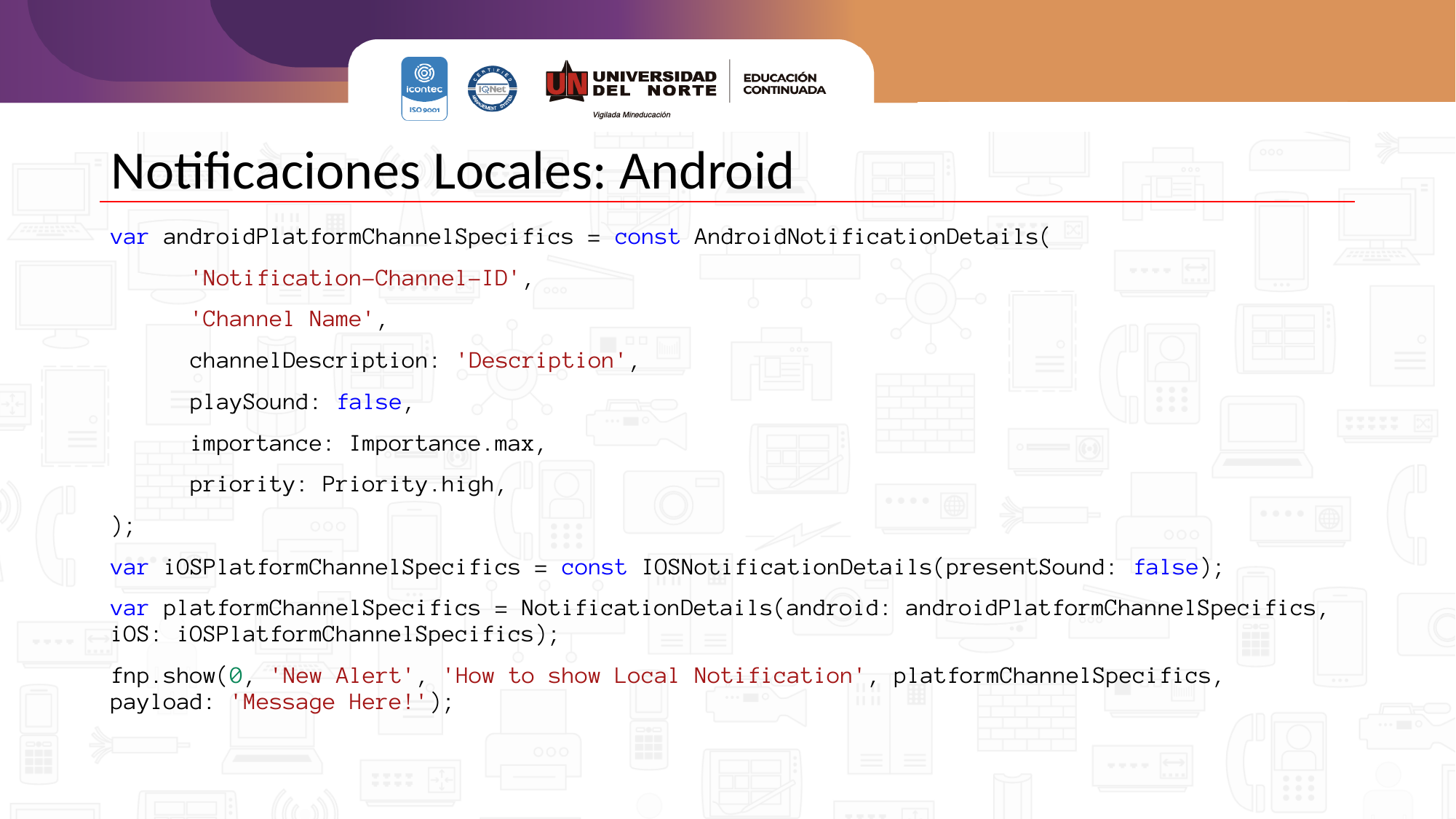

# Notificaciones Locales: Android
var androidPlatformChannelSpecifics = const AndroidNotificationDetails(
      'Notification-Channel-ID',
      'Channel Name',
      channelDescription: 'Description',
      playSound: false,
      importance: Importance.max,
      priority: Priority.high,
);
var iOSPlatformChannelSpecifics = const IOSNotificationDetails(presentSound: false);
var platformChannelSpecifics = NotificationDetails(android: androidPlatformChannelSpecifics, iOS: iOSPlatformChannelSpecifics);
fnp.show(0, 'New Alert', 'How to show Local Notification', platformChannelSpecifics, payload: 'Message Here!');